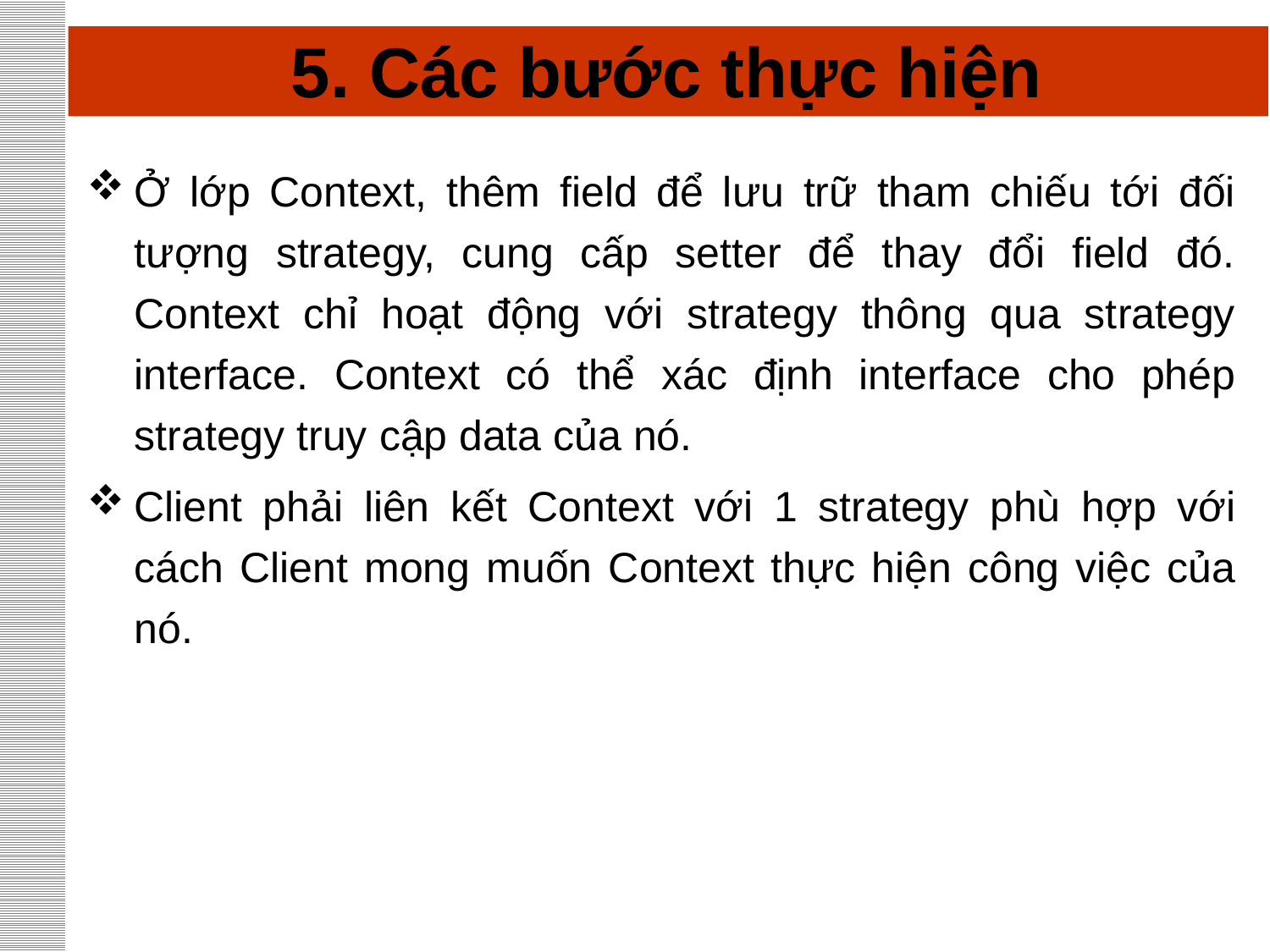

# 5. Các bước thực hiện
Ở lớp Context, thêm field để lưu trữ tham chiếu tới đối tượng strategy, cung cấp setter để thay đổi field đó. Context chỉ hoạt động với strategy thông qua strategy interface. Context có thể xác định interface cho phép strategy truy cập data của nó.
Client phải liên kết Context với 1 strategy phù hợp với cách Client mong muốn Context thực hiện công việc của nó.